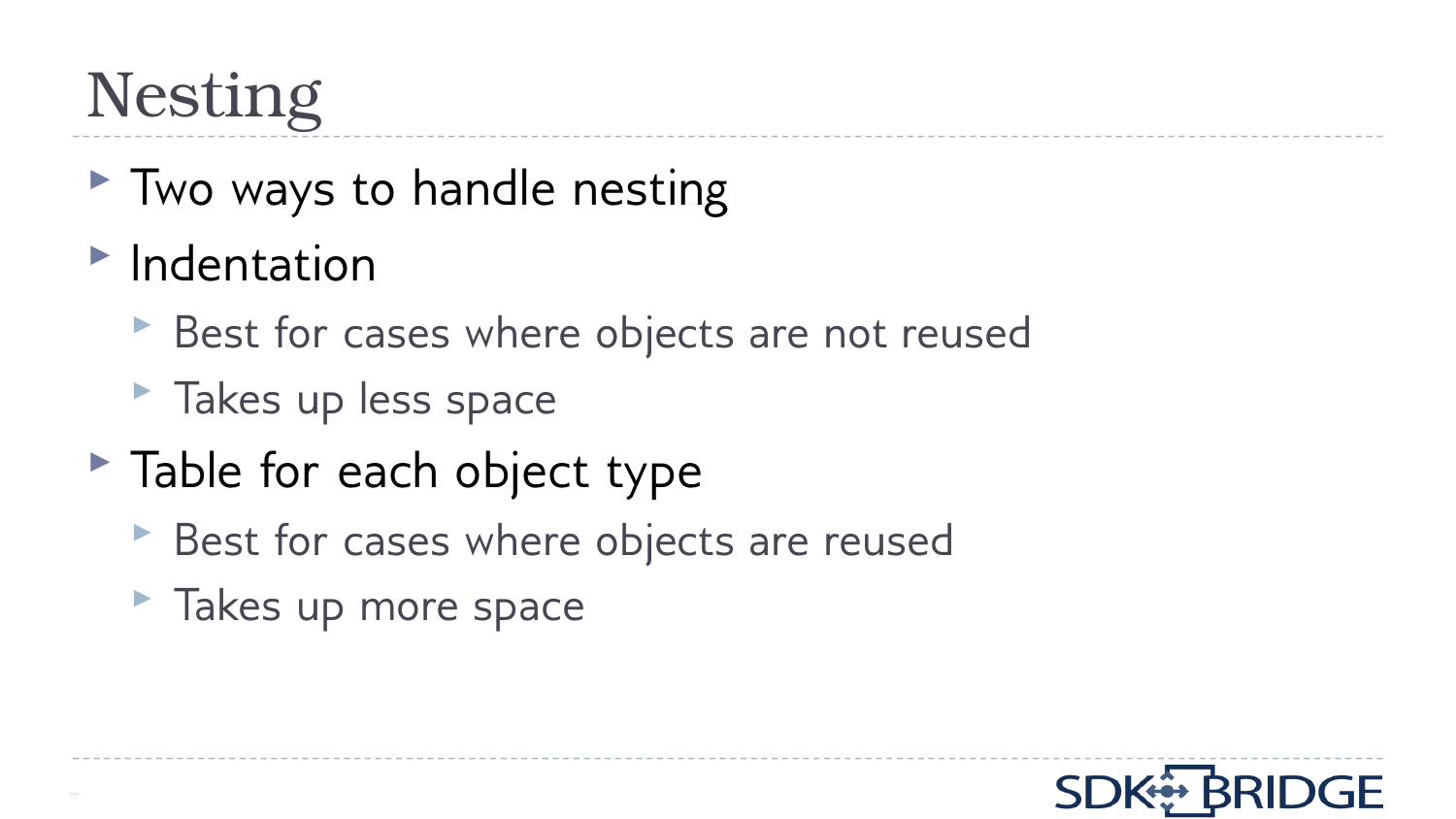

# Nesting
Two ways to handle nesting
Indentation
Best for cases where objects are not reused
Takes up less space
Table for each object type
Best for cases where objects are reused
Takes up more space